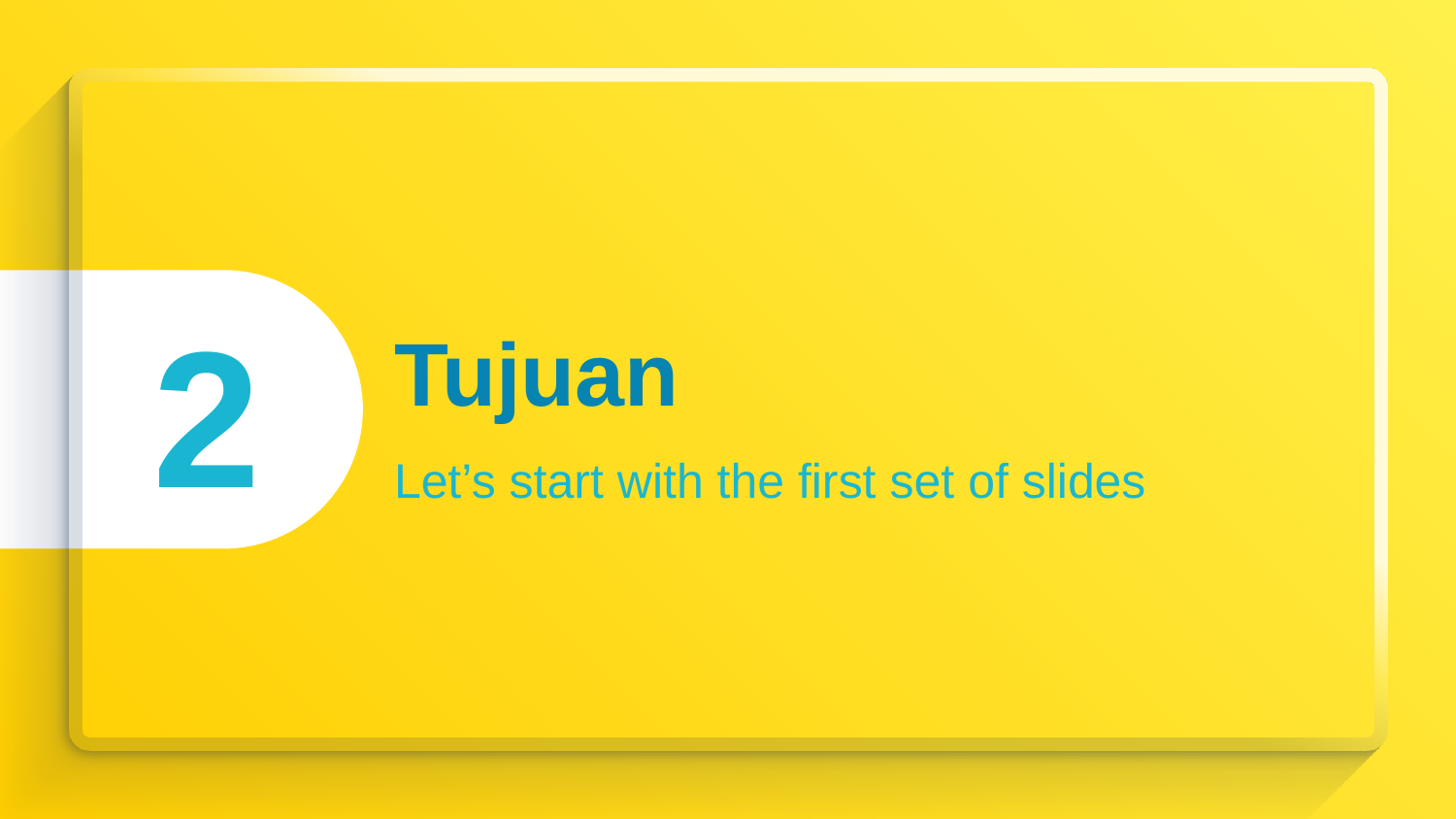

2
# Tujuan
Let’s start with the first set of slides